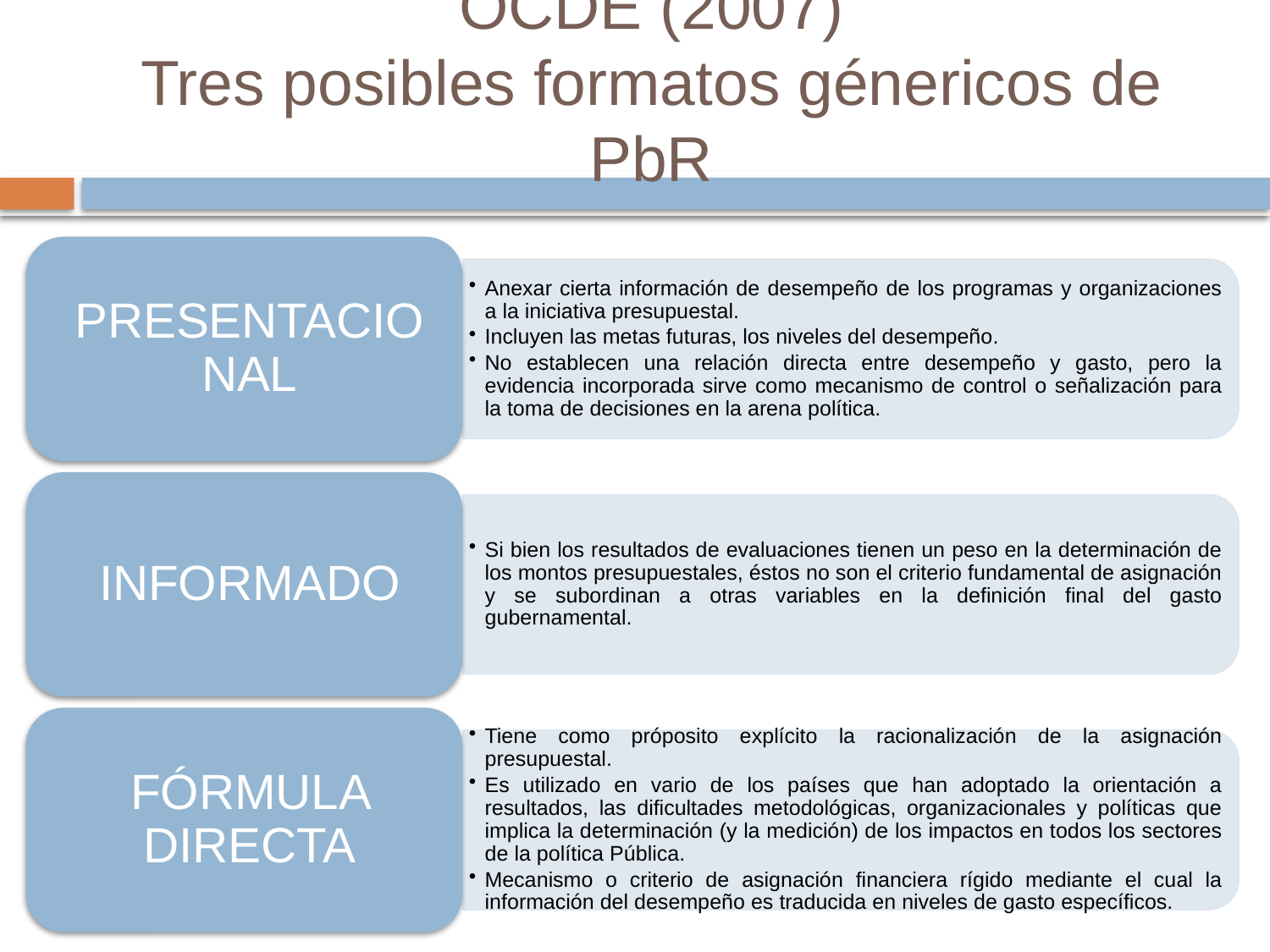

# OCDE (2007) Tres posibles formatos génericos de PbR
Anexar cierta información de desempeño de los programas y organizaciones a la iniciativa presupuestal.
Incluyen las metas futuras, los niveles del desempeño.
No establecen una relación directa entre desempeño y gasto, pero la evidencia incorporada sirve como mecanismo de control o señalización para la toma de decisiones en la arena política.
PRESENTACIONAL
Si bien los resultados de evaluaciones tienen un peso en la determinación de los montos presupuestales, éstos no son el criterio fundamental de asignación y se subordinan a otras variables en la definición final del gasto gubernamental.
INFORMADO
Tiene como próposito explícito la racionalización de la asignación presupuestal.
Es utilizado en vario de los países que han adoptado la orientación a resultados, las dificultades metodológicas, organizacionales y políticas que implica la determinación (y la medición) de los impactos en todos los sectores de la política Pública.
Mecanismo o criterio de asignación financiera rígido mediante el cual la información del desempeño es traducida en niveles de gasto específicos.
FÓRMULA DIRECTA